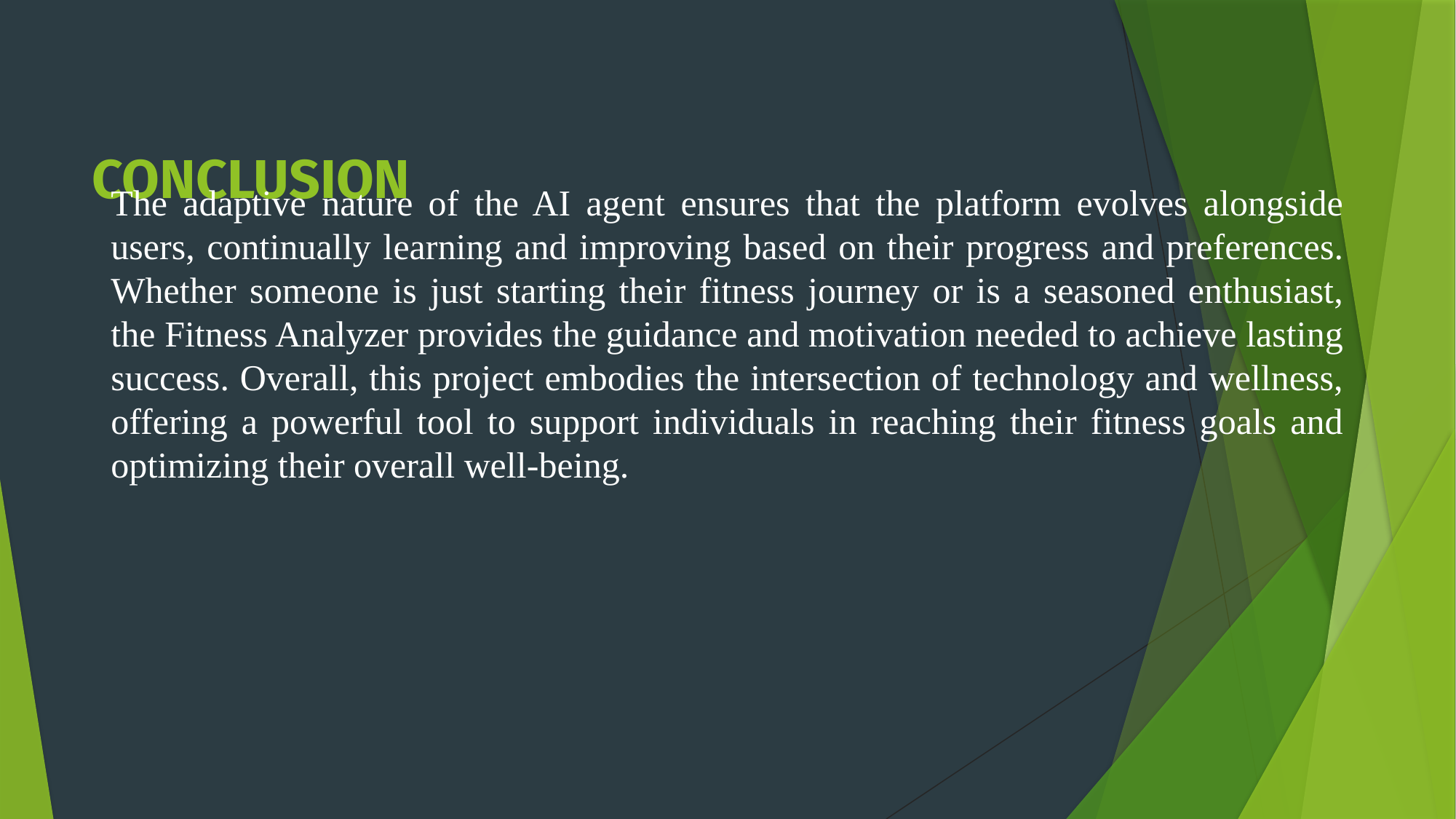

# CONCLUSION
The adaptive nature of the AI agent ensures that the platform evolves alongside users, continually learning and improving based on their progress and preferences. Whether someone is just starting their fitness journey or is a seasoned enthusiast, the Fitness Analyzer provides the guidance and motivation needed to achieve lasting success. Overall, this project embodies the intersection of technology and wellness, offering a powerful tool to support individuals in reaching their fitness goals and optimizing their overall well-being.